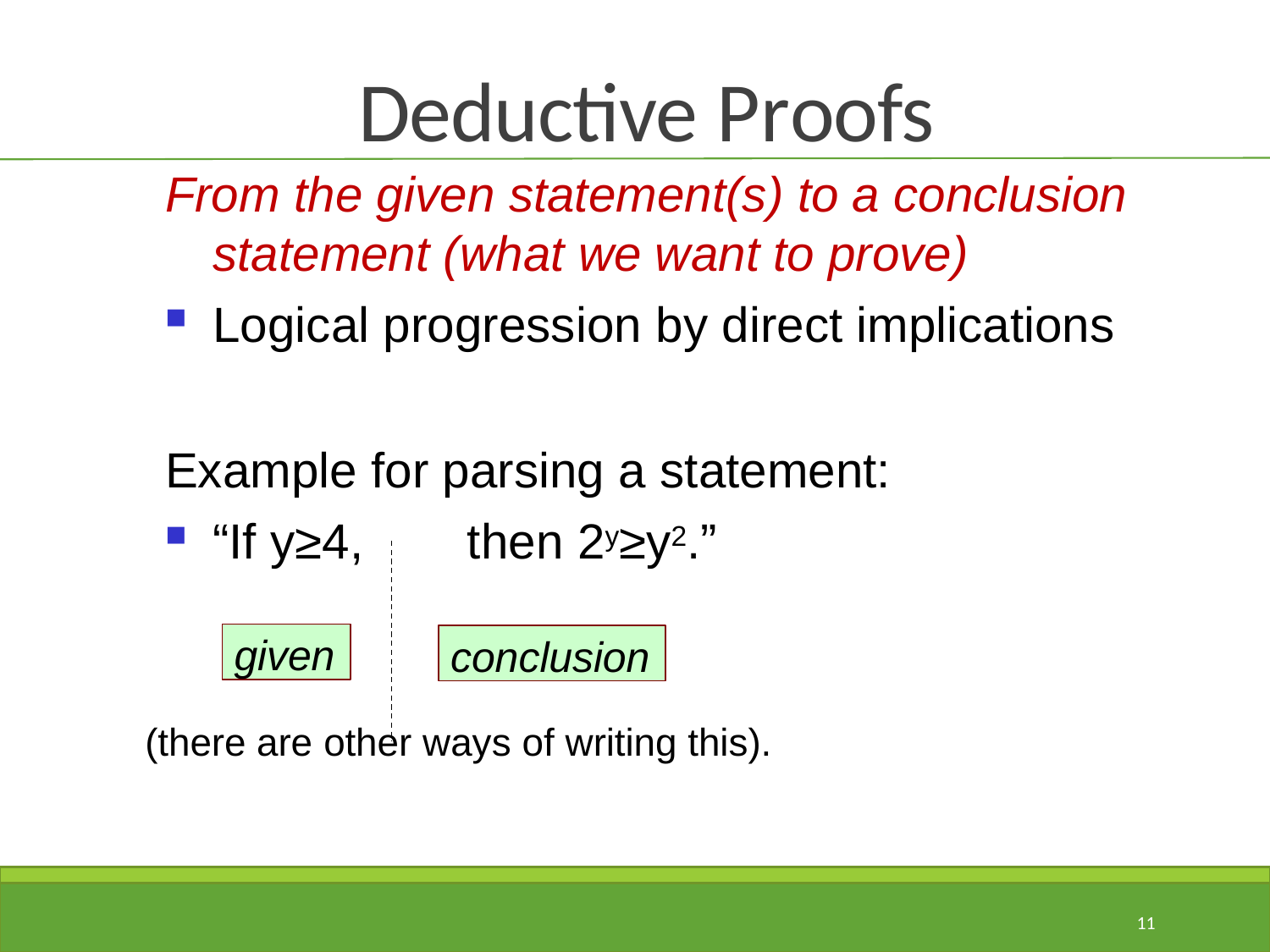

# Deductive Proofs
From the given statement(s) to a conclusion statement (what we want to prove)
Logical progression by direct implications

Example for parsing a statement:
“If y≥4,	then 2y≥y2.”

given
conclusion
(there are other ways of writing this).
11